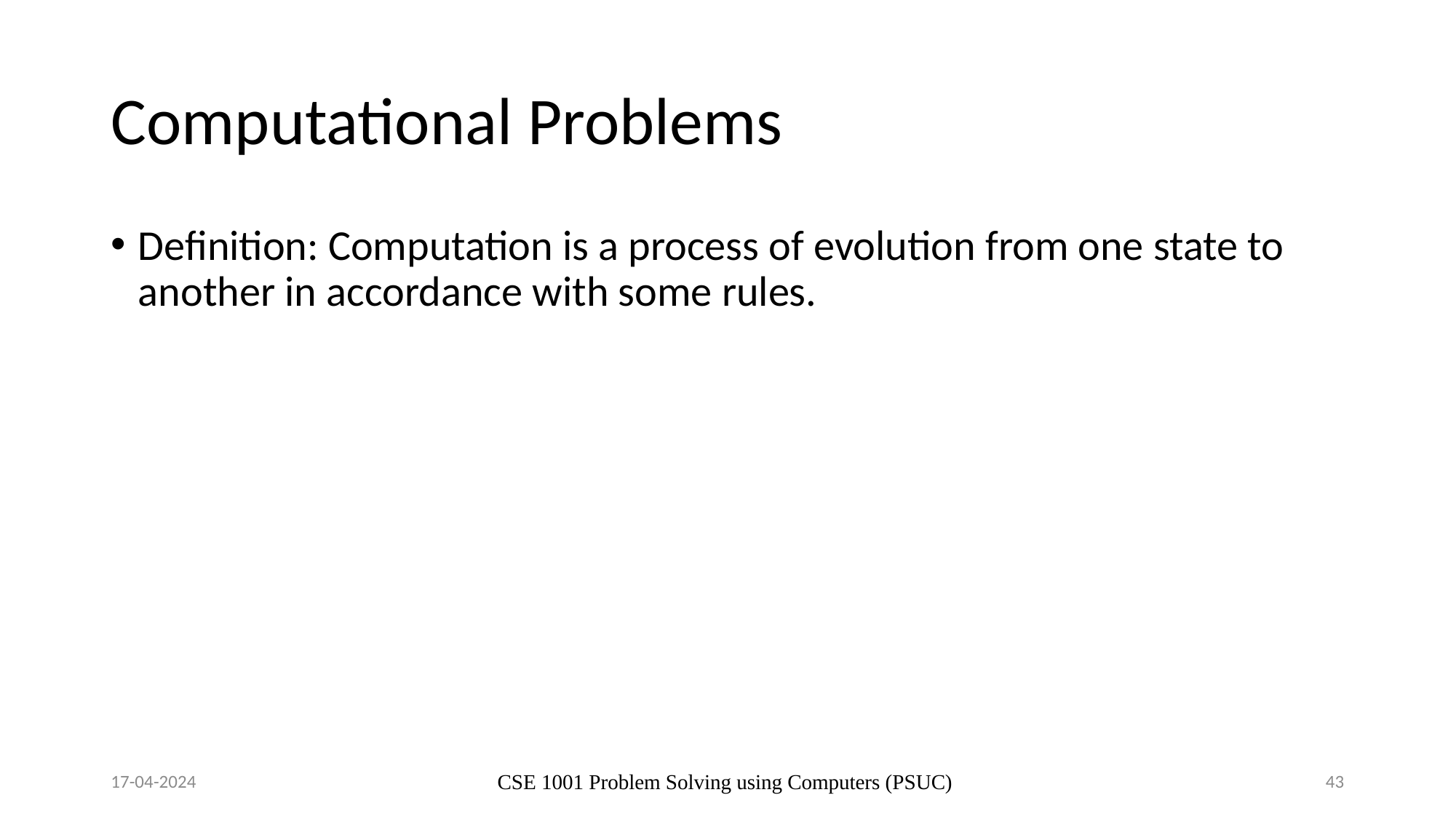

# Computational Problems
Definition: Computation is a process of evolution from one state to another in accordance with some rules.

17-04-2024
CSE 1001 Problem Solving using Computers (PSUC)
43